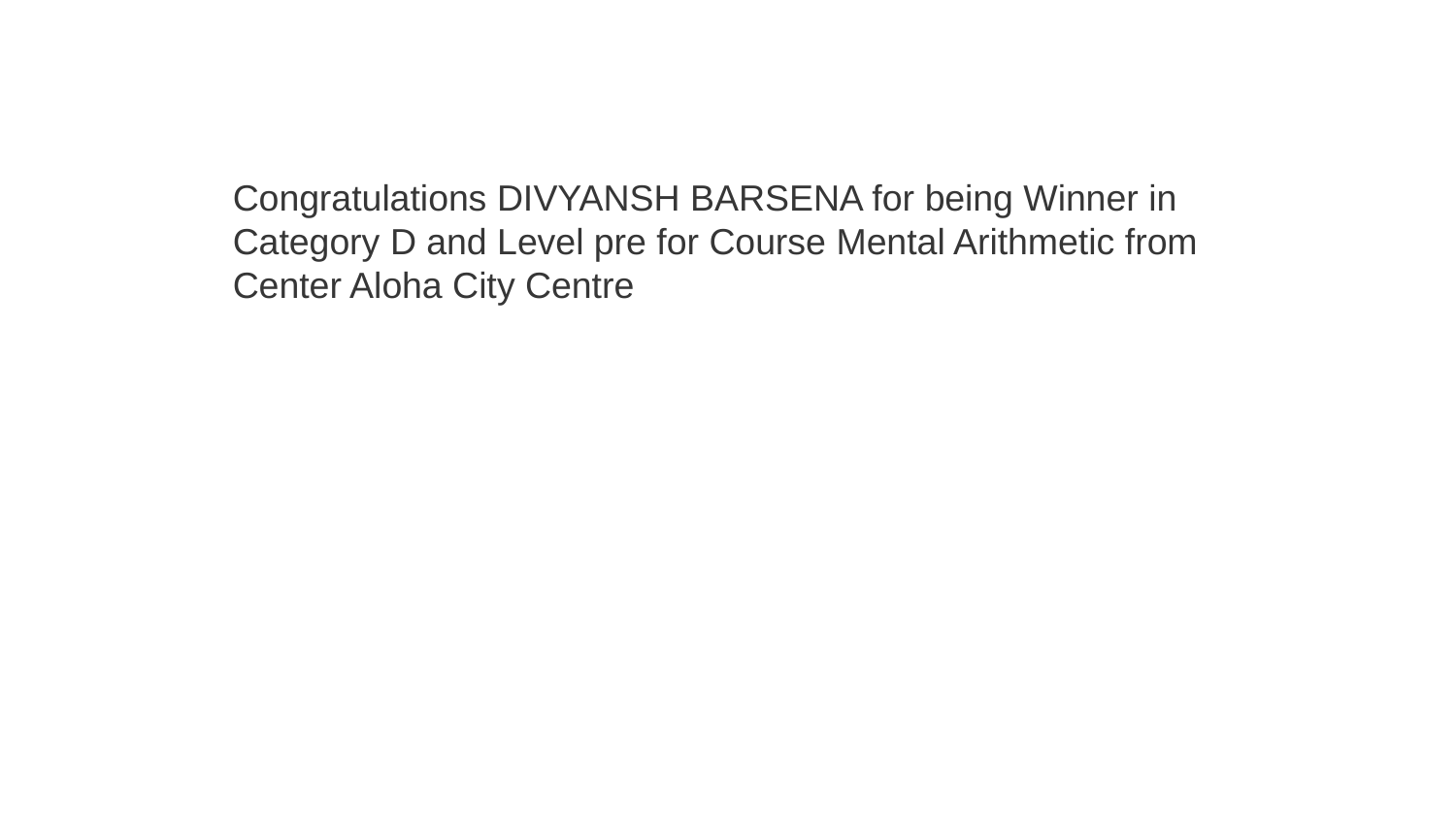

Congratulations DIVYANSH BARSENA for being Winner in Category D and Level pre for Course Mental Arithmetic from Center Aloha City Centre